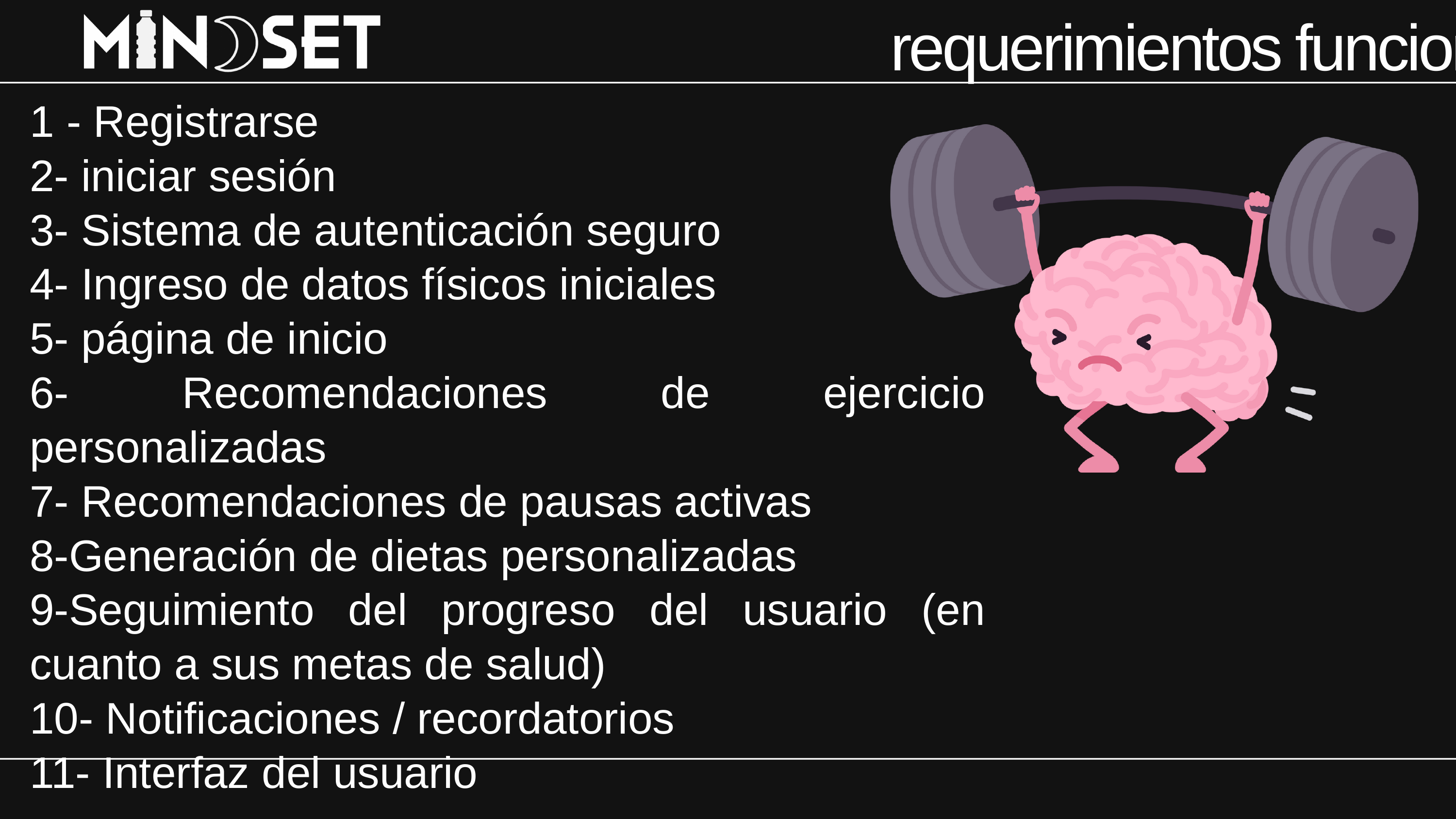

requerimientos funcionales

1 - Registrarse
2- iniciar sesión
3- Sistema de autenticación seguro
4- Ingreso de datos físicos iniciales
5- página de inicio
6- Recomendaciones de ejercicio personalizadas
7- Recomendaciones de pausas activas
8-Generación de dietas personalizadas
9-Seguimiento del progreso del usuario (en cuanto a sus metas de salud)
10- Notificaciones / recordatorios
11- Interfaz del usuario